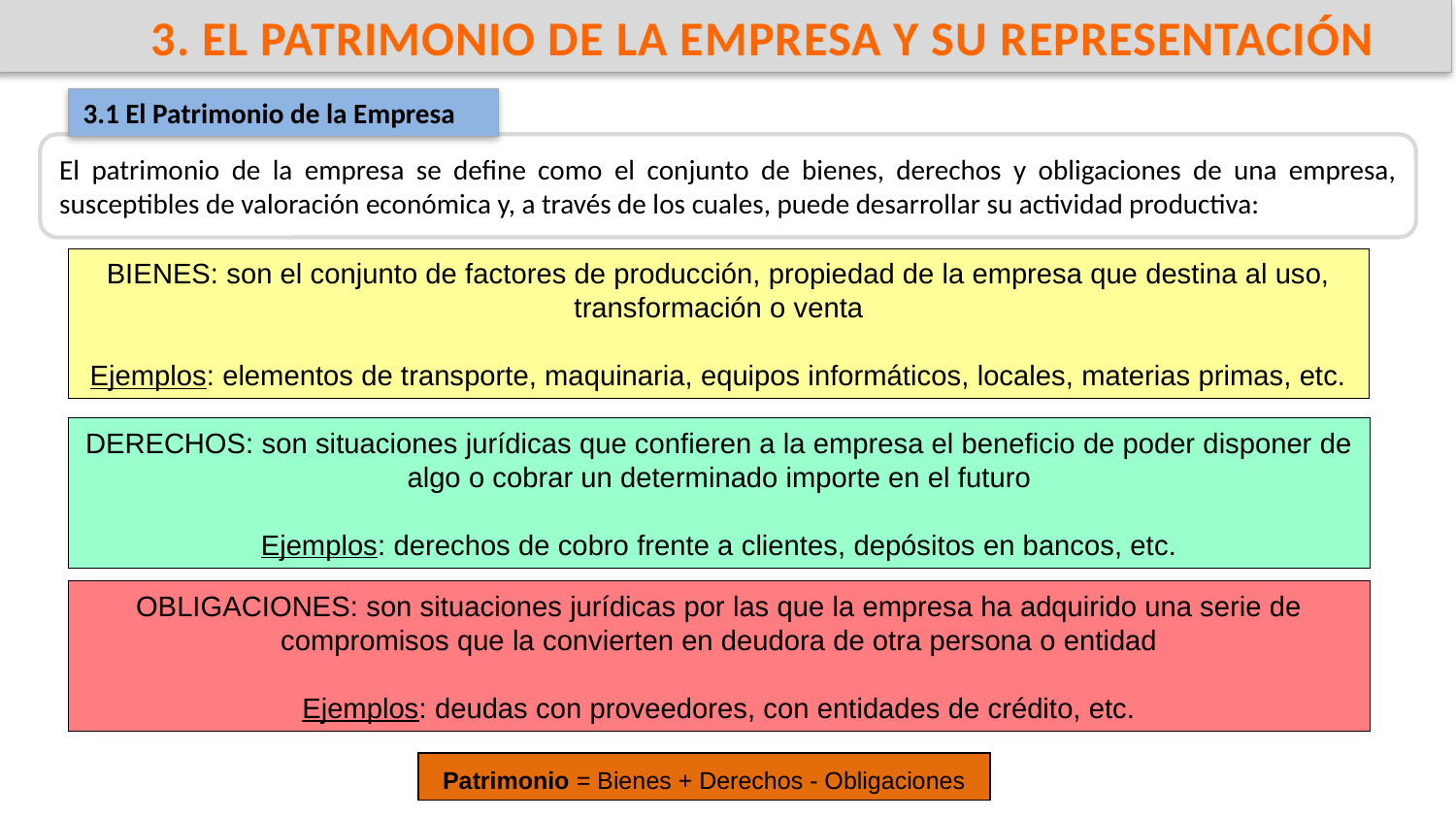

3. EL PATRIMONIO DE LA EMPRESA Y SU REPRESENTACIÓN

3.1 El Patrimonio de la Empresa
El patrimonio de la empresa se define como el conjunto de bienes, derechos y obligaciones de una empresa, susceptibles de valoración económica y, a través de los cuales, puede desarrollar su actividad productiva:
BIENES: son el conjunto de factores de producción, propiedad de la empresa que destina al uso, transformación o venta

Ejemplos: elementos de transporte, maquinaria, equipos informáticos, locales, materias primas, etc.
DERECHOS: son situaciones jurídicas que confieren a la empresa el beneficio de poder disponer de algo o cobrar un determinado importe en el futuro

Ejemplos: derechos de cobro frente a clientes, depósitos en bancos, etc.
OBLIGACIONES: son situaciones jurídicas por las que la empresa ha adquirido una serie de compromisos que la convierten en deudora de otra persona o entidad

Ejemplos: deudas con proveedores, con entidades de crédito, etc.
Patrimonio = Bienes + Derechos - Obligaciones